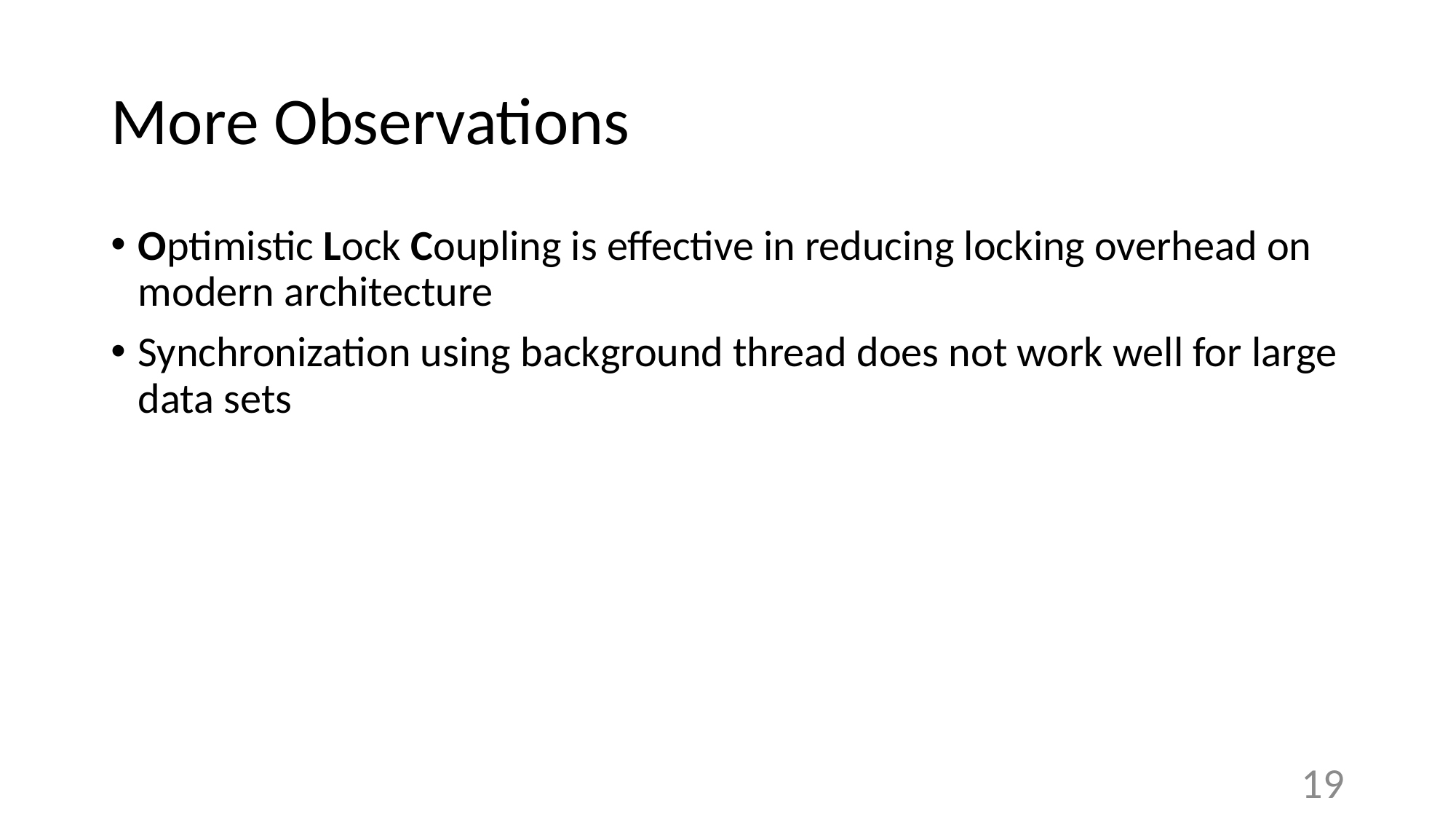

# More Observations
Optimistic Lock Coupling is effective in reducing locking overhead on modern architecture
Synchronization using background thread does not work well for large data sets
19